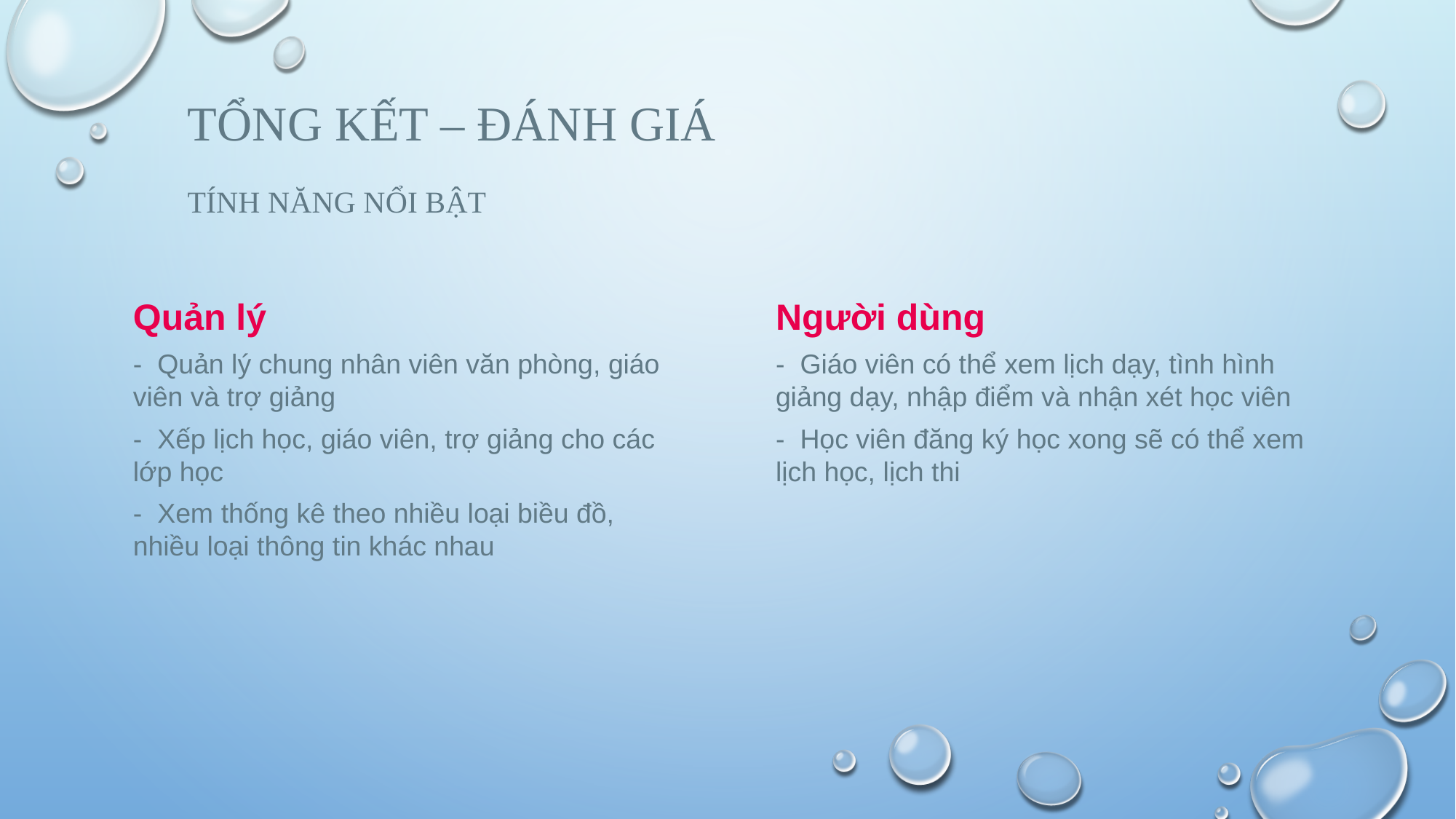

# Tổng kết – đánh giá
TÍNH NĂNG NỔI BẬT
Quản lý
-  Quản lý chung nhân viên văn phòng, giáo viên và trợ giảng
-  Xếp lịch học, giáo viên, trợ giảng cho các lớp học
-  Xem thống kê theo nhiều loại biều đồ, nhiều loại thông tin khác nhau

Người dùng
-  Giáo viên có thể xem lịch dạy, tình hình giảng dạy, nhập điểm và nhận xét học viên
-  Học viên đăng ký học xong sẽ có thể xem lịch học, lịch thi